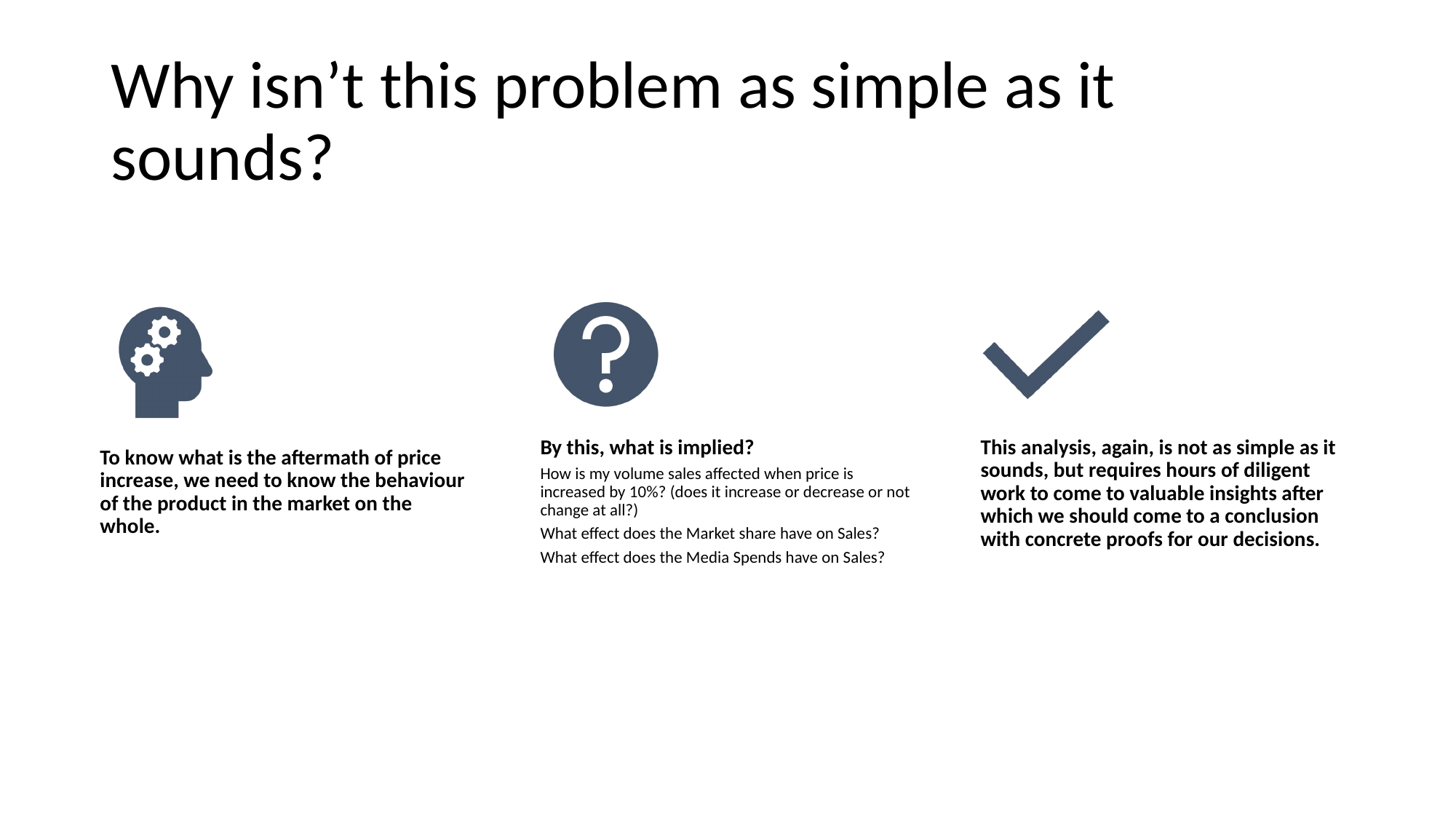

# Why isn’t this problem as simple as it sounds?
To know what is the aftermath of price increase, we need to know the behaviour of the product in the market on the whole.
By this, what is implied?
How is my volume sales affected when price is increased by 10%? (does it increase or decrease or not change at all?)
What effect does the Market share have on Sales?
What effect does the Media Spends have on Sales?
This analysis, again, is not as simple as it sounds, but requires hours of diligent work to come to valuable insights after which we should come to a conclusion with concrete proofs for our decisions.